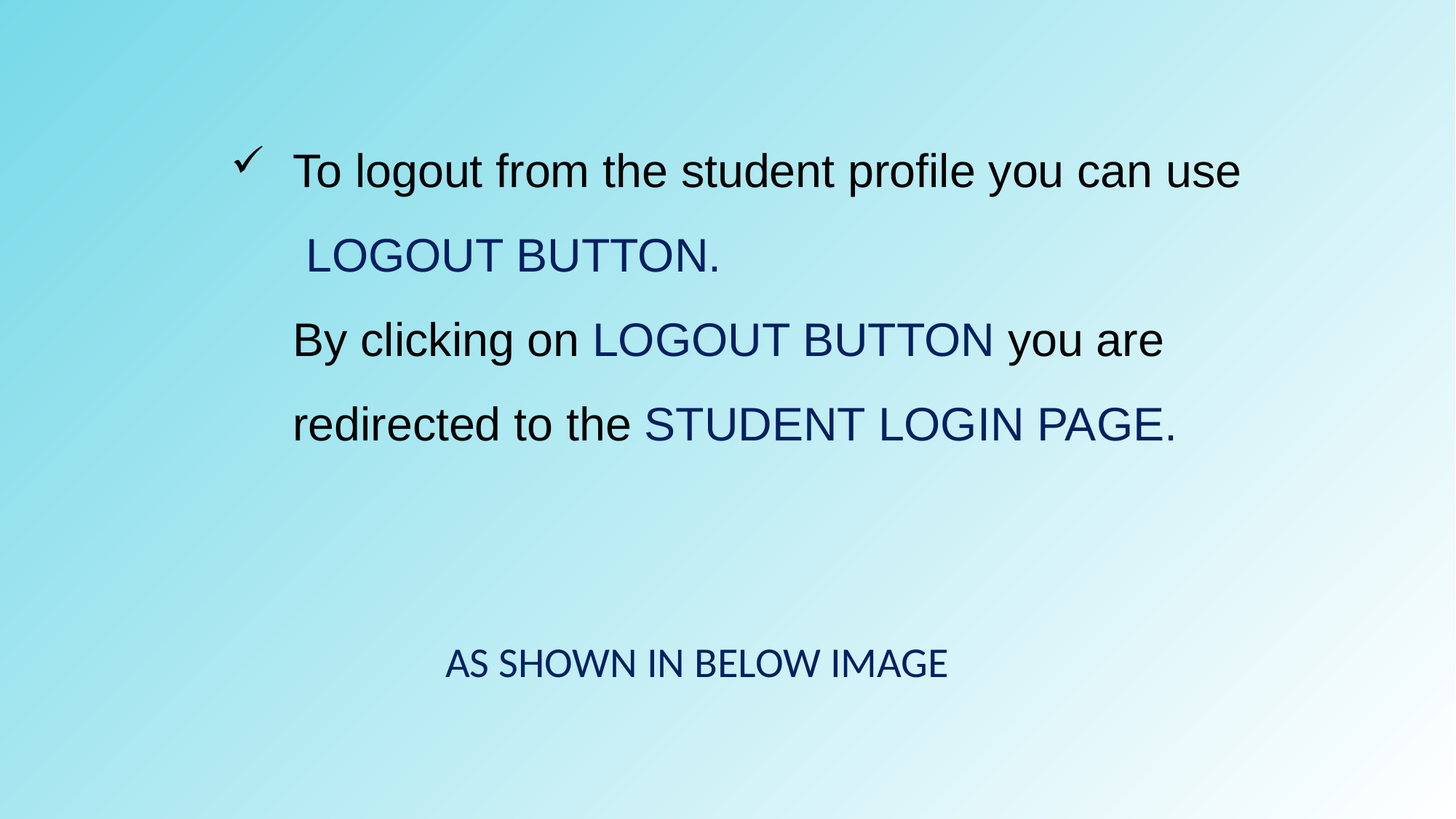

# To logout from the student profile you can use LOGOUT BUTTON. By clicking on LOGOUT BUTTON you are redirected to the STUDENT LOGIN PAGE.
AS SHOWN IN BELOW IMAGE